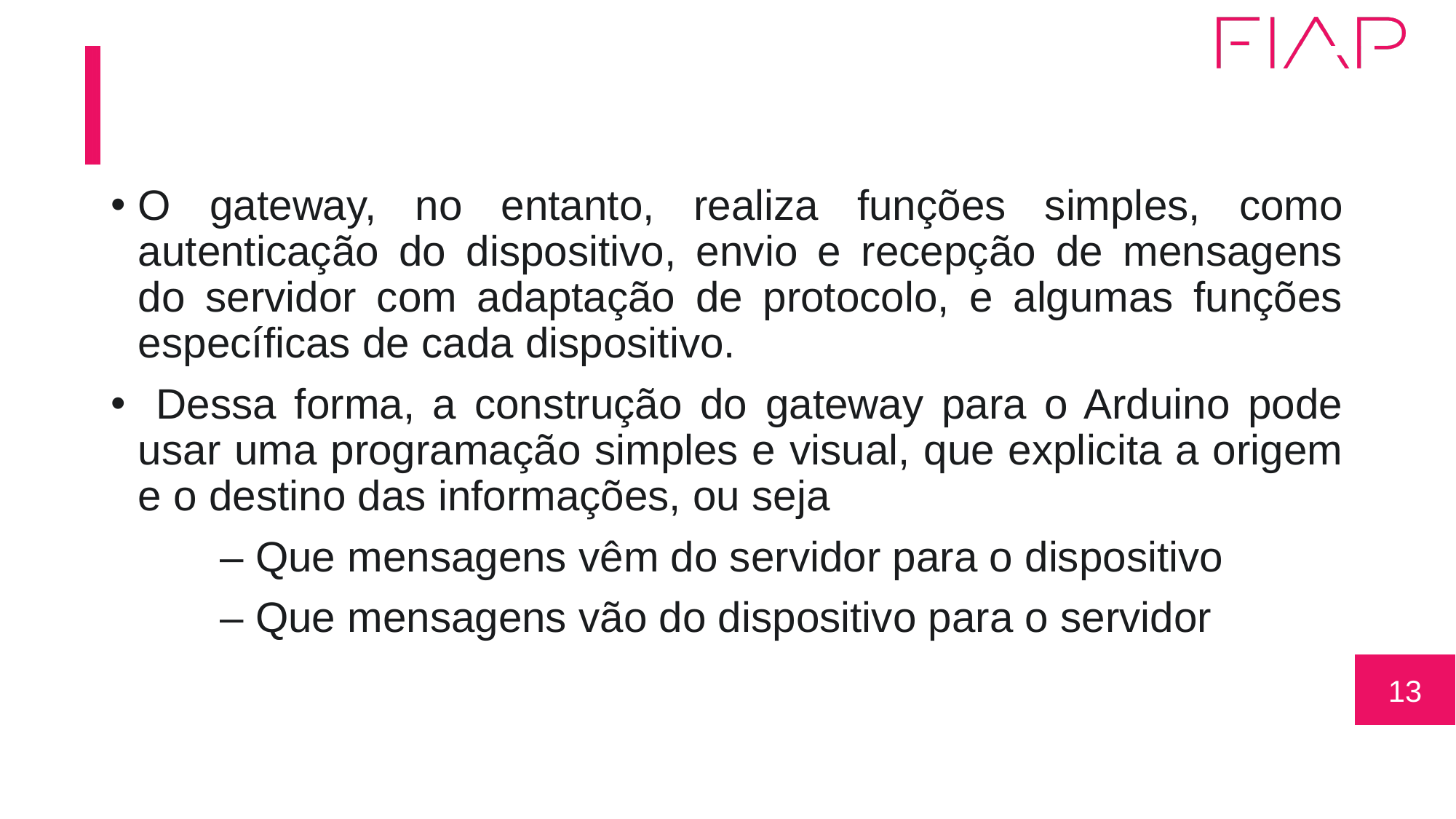

O gateway, no entanto, realiza funções simples, como autenticação do dispositivo, envio e recepção de mensagens do servidor com adaptação de protocolo, e algumas funções específicas de cada dispositivo.
 Dessa forma, a construção do gateway para o Arduino pode usar uma programação simples e visual, que explicita a origem e o destino das informações, ou seja
	– Que mensagens vêm do servidor para o dispositivo
	– Que mensagens vão do dispositivo para o servidor
13